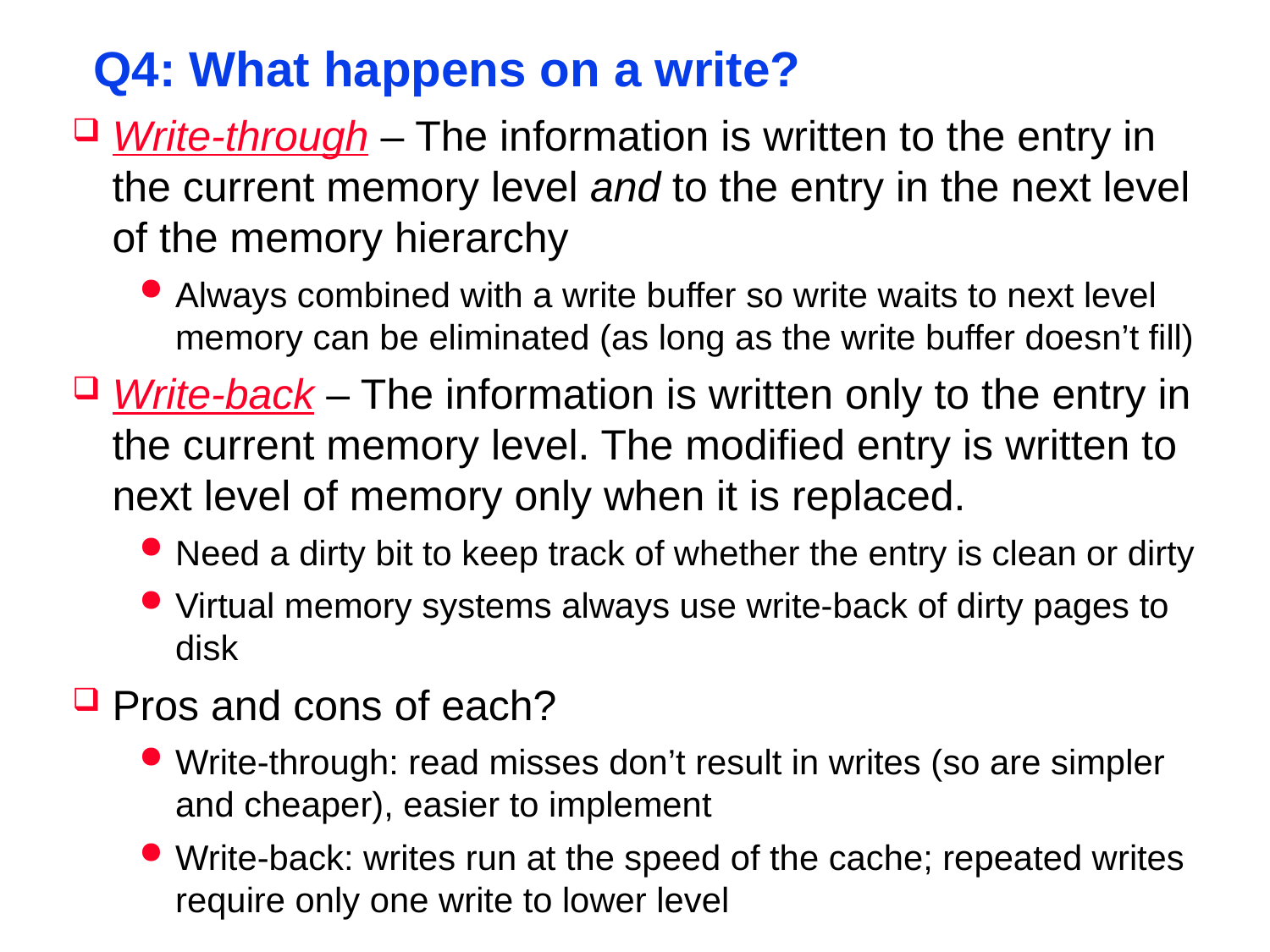

# Q4: What happens on a write?
Write-through – The information is written to the entry in the current memory level and to the entry in the next level of the memory hierarchy
Always combined with a write buffer so write waits to next level memory can be eliminated (as long as the write buffer doesn’t fill)
Write-back – The information is written only to the entry in the current memory level. The modified entry is written to next level of memory only when it is replaced.
Need a dirty bit to keep track of whether the entry is clean or dirty
Virtual memory systems always use write-back of dirty pages to disk
Pros and cons of each?
Write-through: read misses don’t result in writes (so are simpler and cheaper), easier to implement
Write-back: writes run at the speed of the cache; repeated writes require only one write to lower level